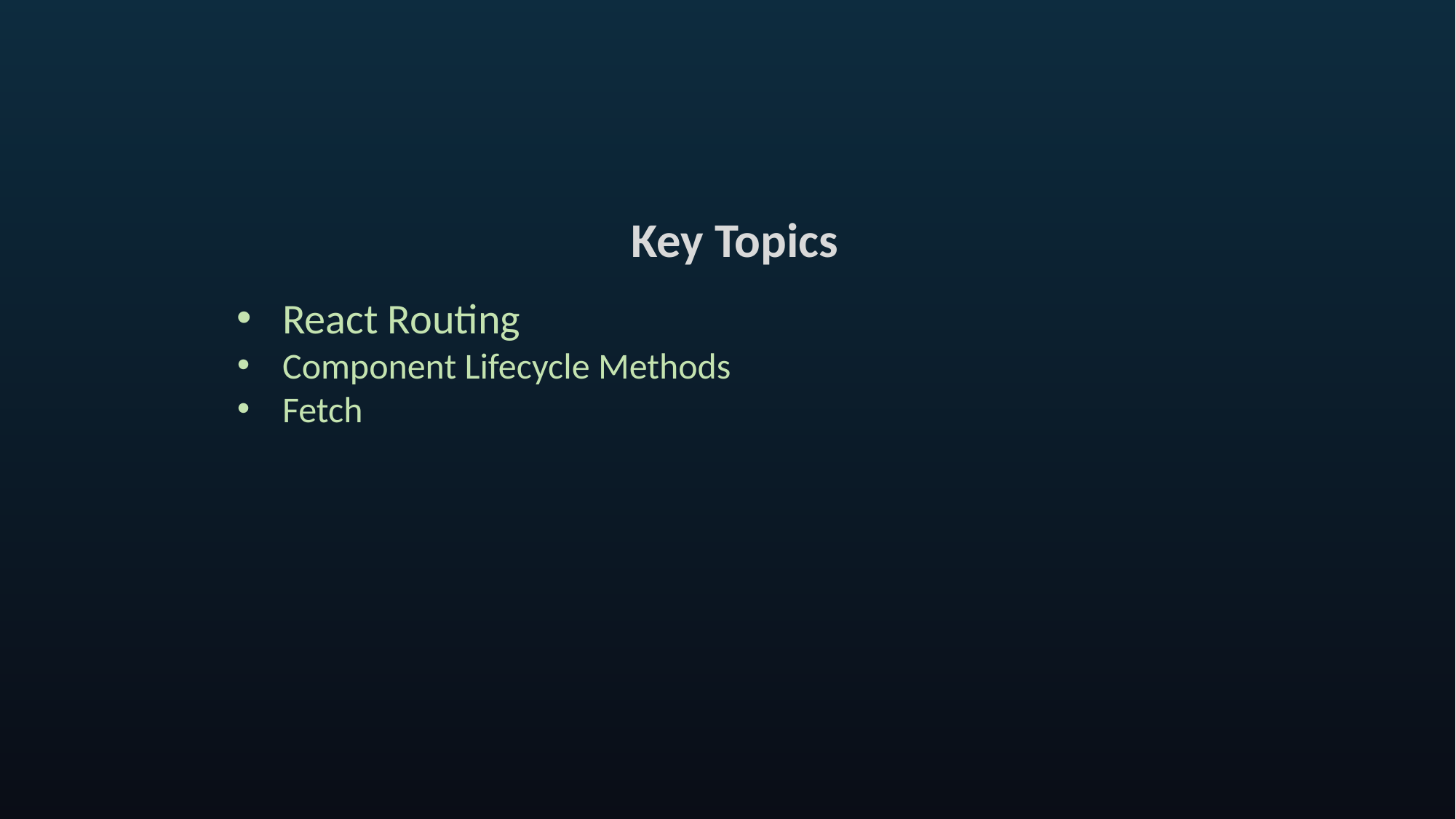

Key Topics
React Routing
Component Lifecycle Methods
Fetch